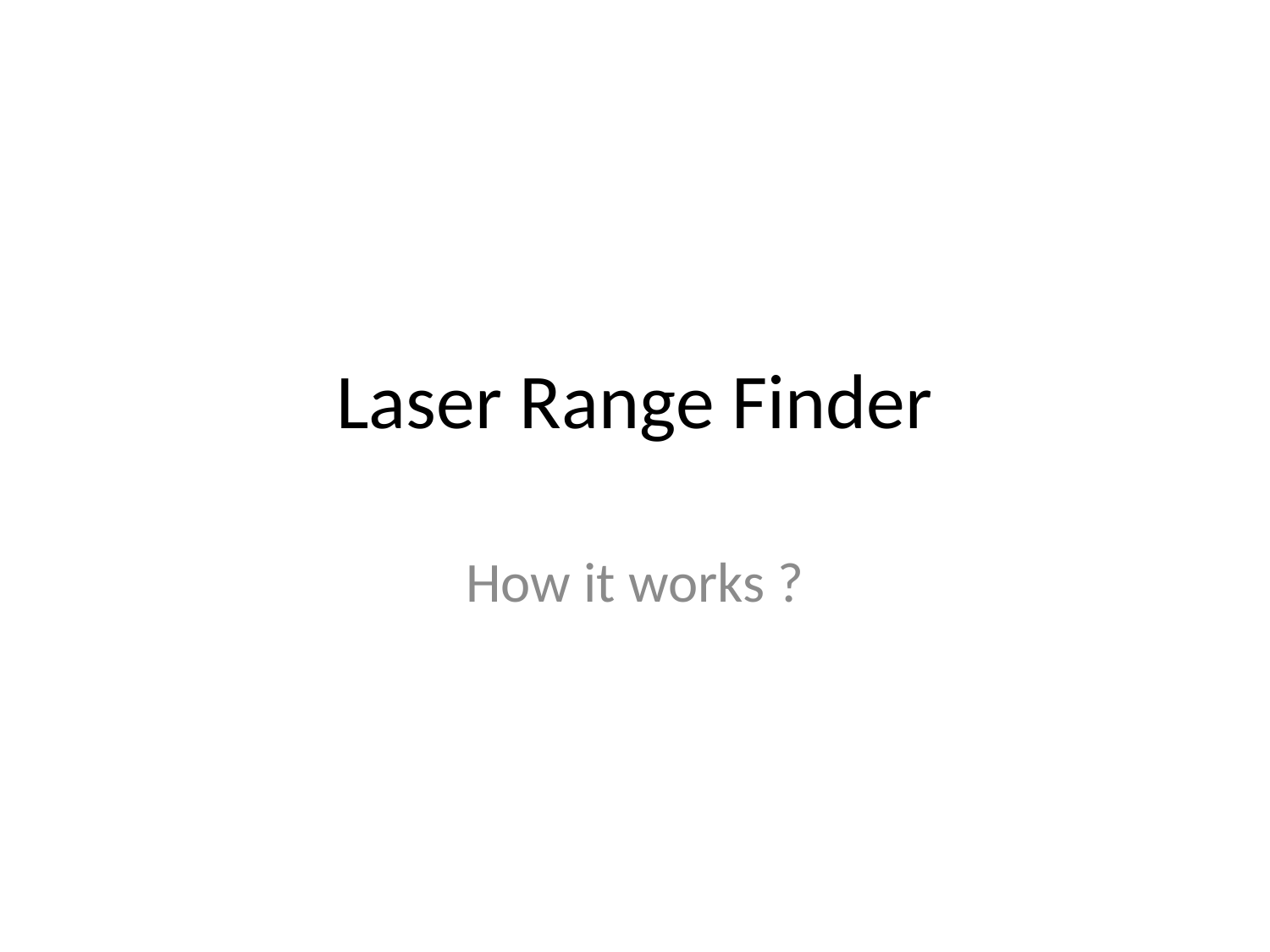

# Laser Range Finder
How it works ?